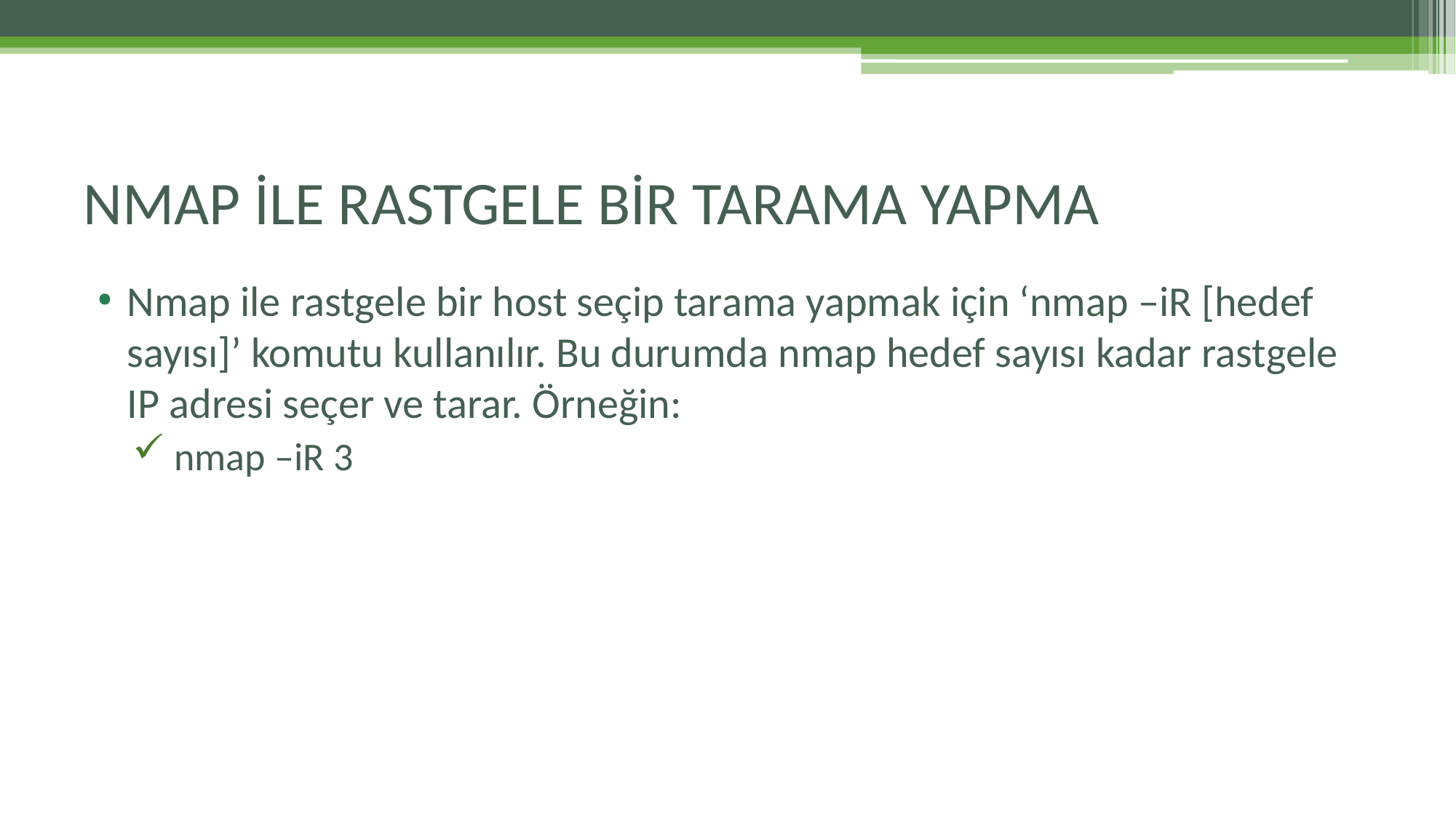

# NMAP İLE RASTGELE BİR TARAMA YAPMA
Nmap ile rastgele bir host seçip tarama yapmak için ‘nmap –iR [hedef sayısı]’ komutu kullanılır. Bu durumda nmap hedef sayısı kadar rastgele IP adresi seçer ve tarar. Örneğin:
 nmap –iR 3